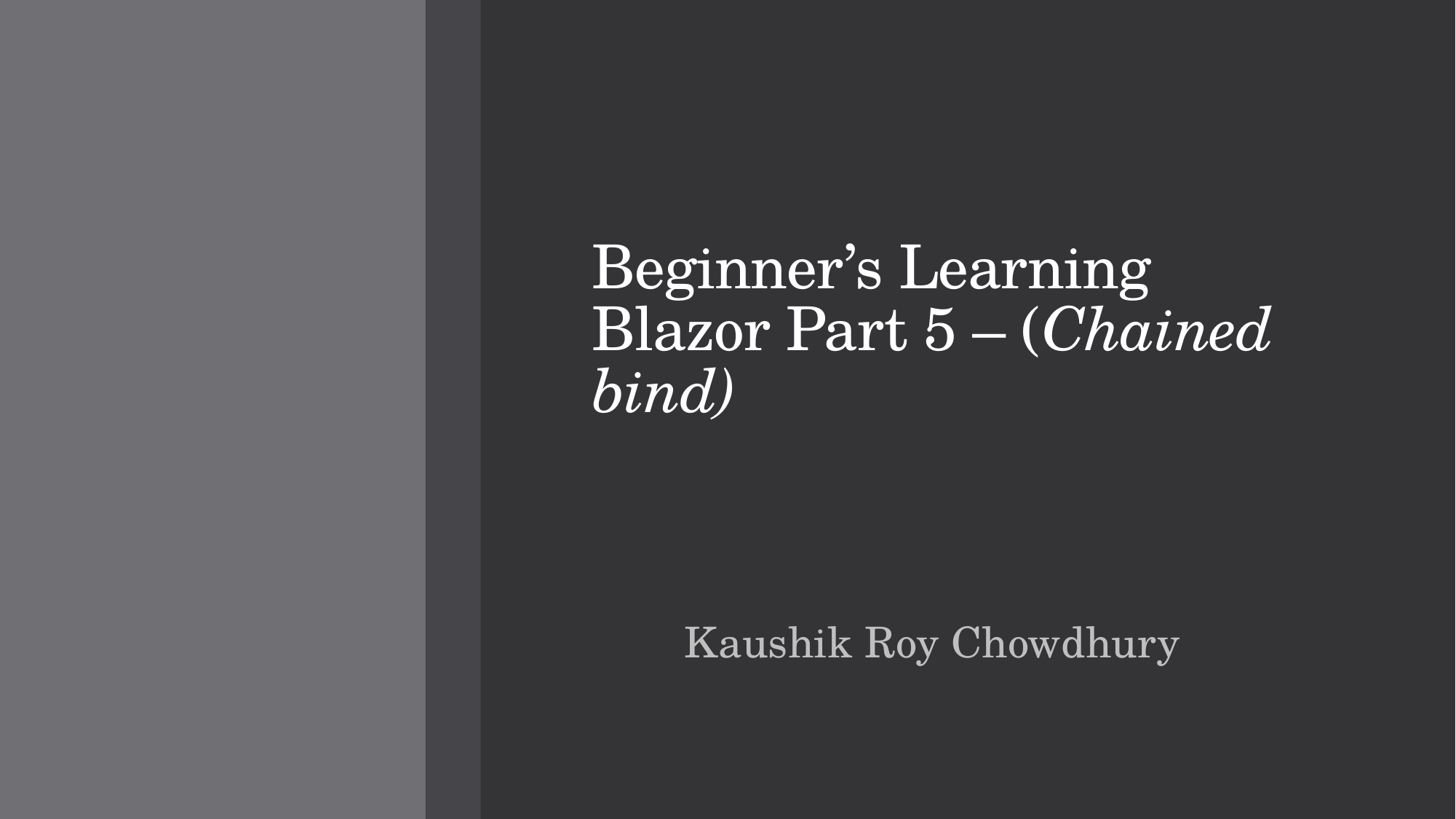

# Beginner’s Learning Blazor Part 5 – (Chained bind)
Kaushik Roy Chowdhury